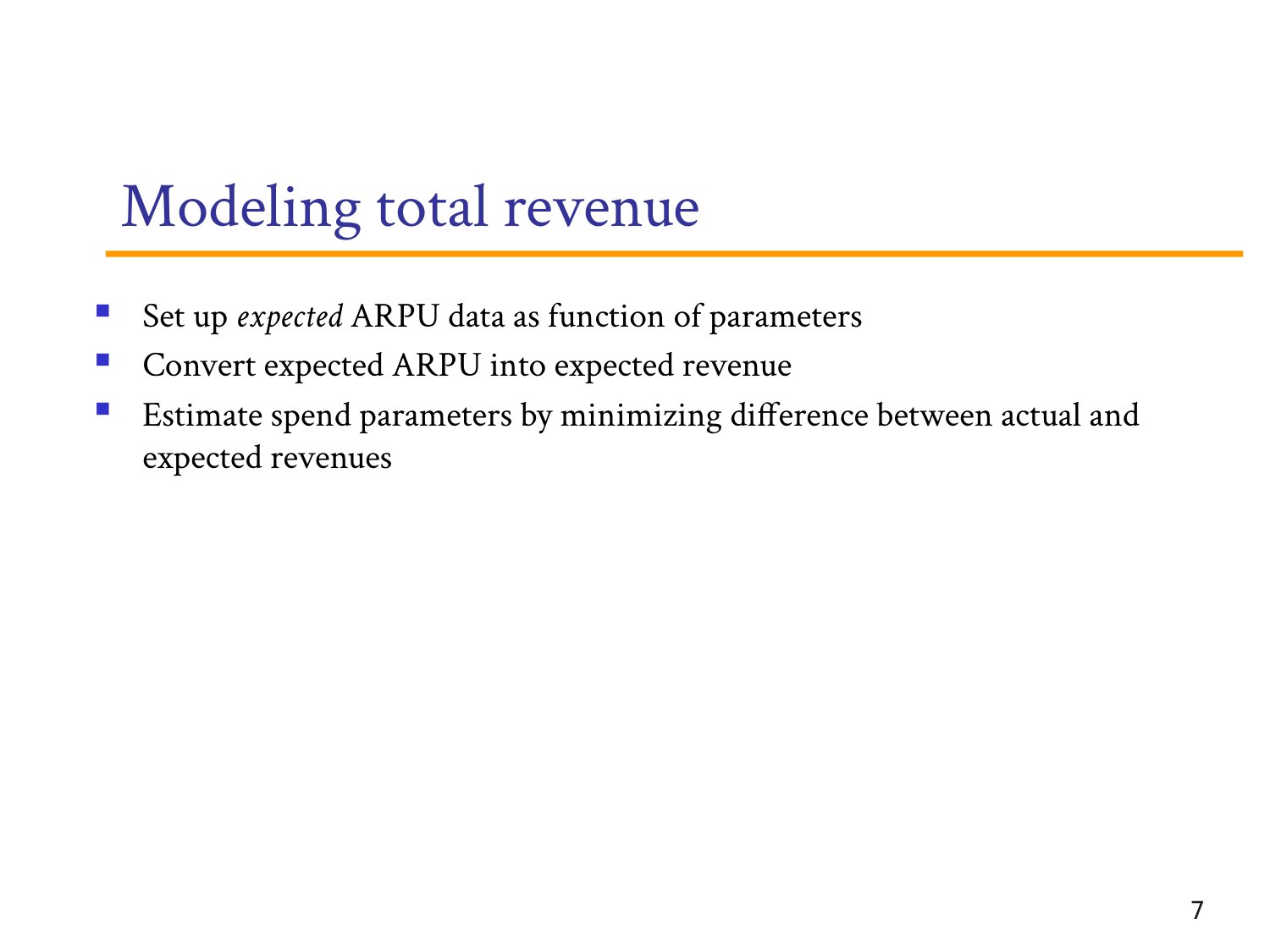

# Modeling total revenue
Set up expected ARPU data as function of parameters
Convert expected ARPU into expected revenue
Estimate spend parameters by minimizing difference between actual and expected revenues

7